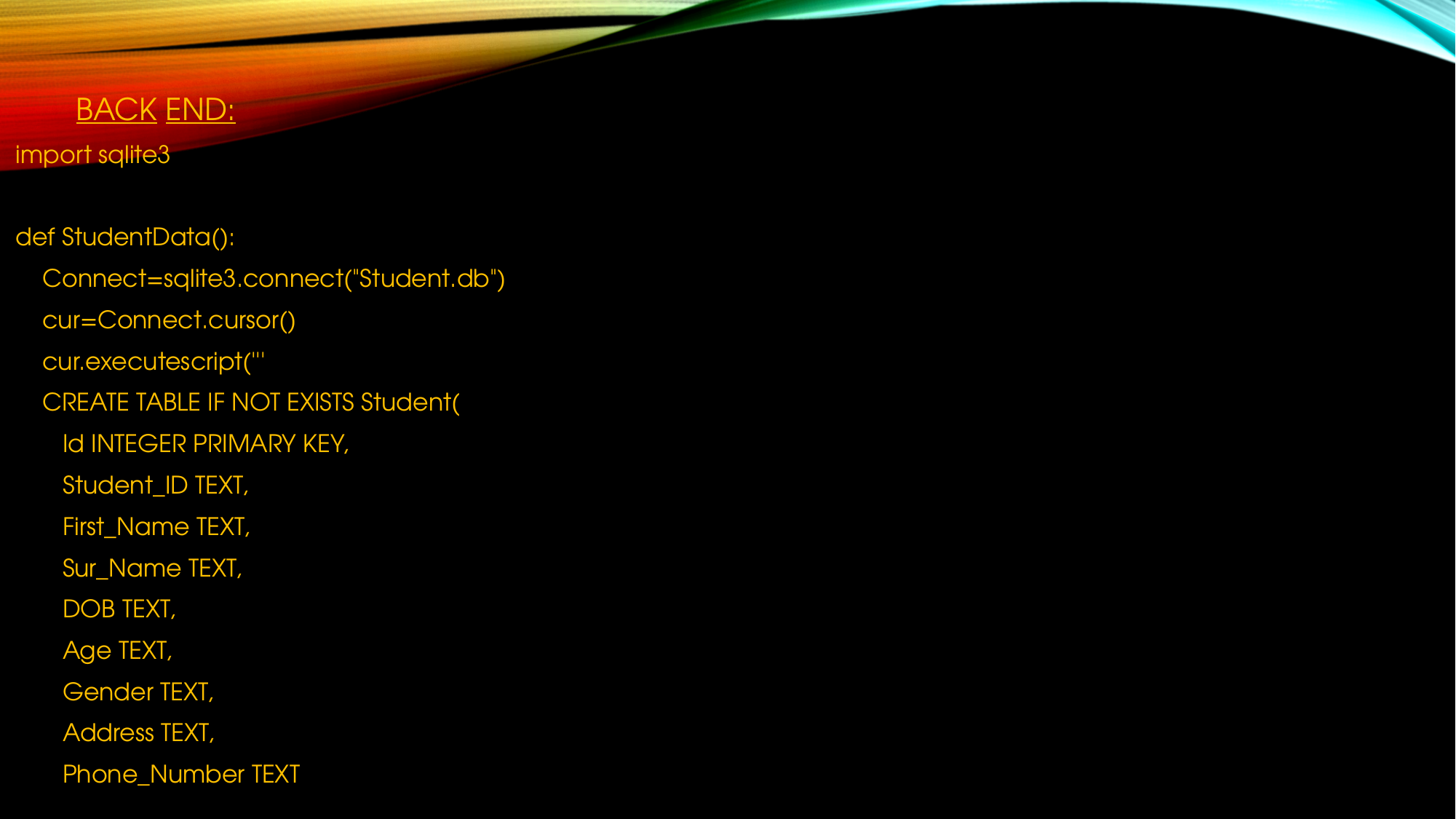

BACK END:
import sqlite3

def StudentData():
    Connect=sqlite3.connect("Student.db")
    cur=Connect.cursor()
    cur.executescript('''
    CREATE TABLE IF NOT EXISTS Student(
       Id INTEGER PRIMARY KEY,
       Student_ID TEXT,
       First_Name TEXT,
       Sur_Name TEXT,
       DOB TEXT,
       Age TEXT,
       Gender TEXT,
       Address TEXT,
       Phone_Number TEXT